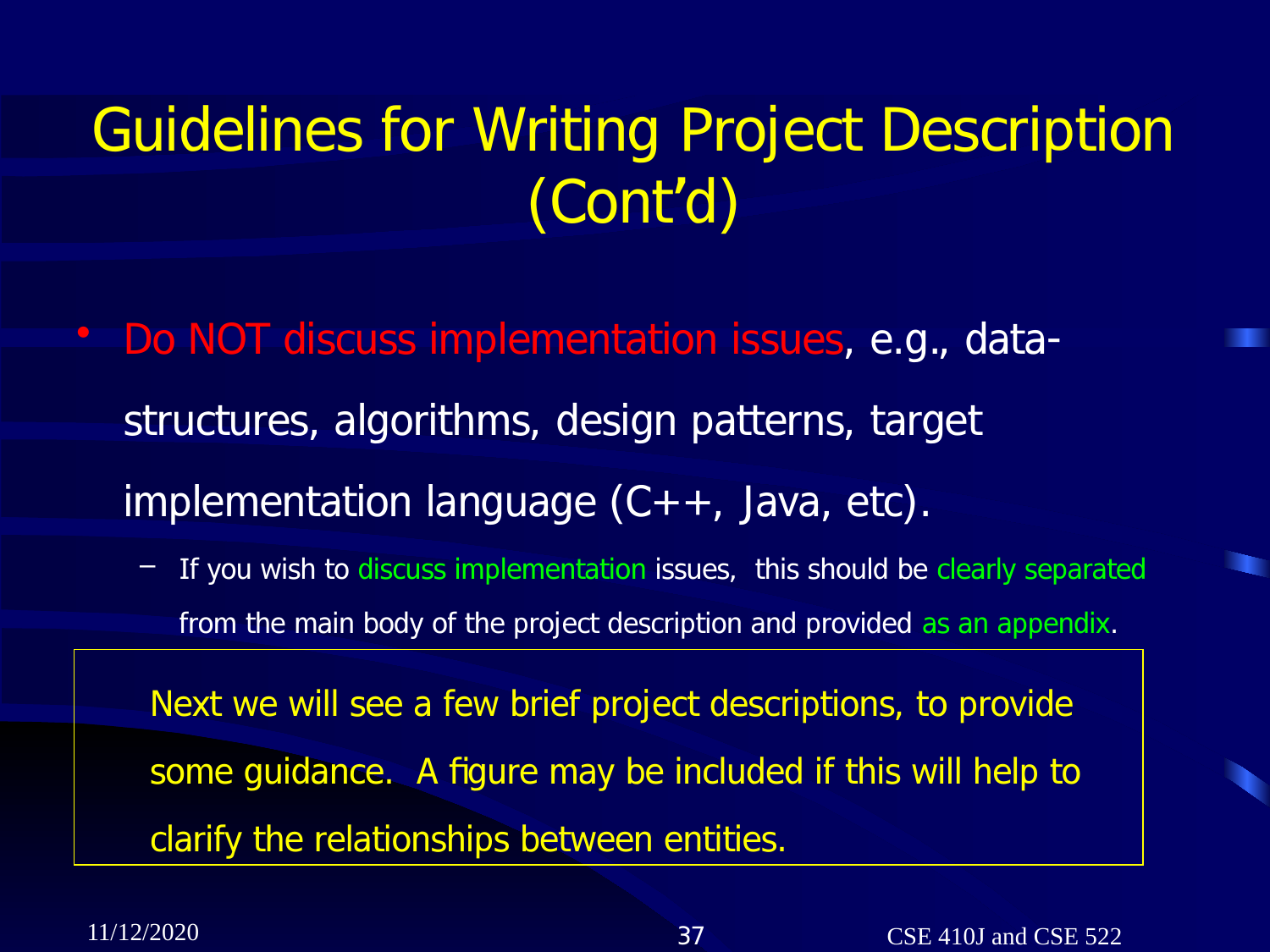

# Guidelines for Writing Project Description (Cont’d)
Do NOT discuss implementation issues, e.g., data-structures, algorithms, design patterns, target implementation language (C++, Java, etc).
If you wish to discuss implementation issues,  this should be clearly separated from the main body of the project description and provided as an appendix.

Next we will see a few brief project descriptions, to provide some guidance.  A figure may be included if this will help to clarify the relationships between entities.
11/12/2020
37
CSE 410J and CSE 522